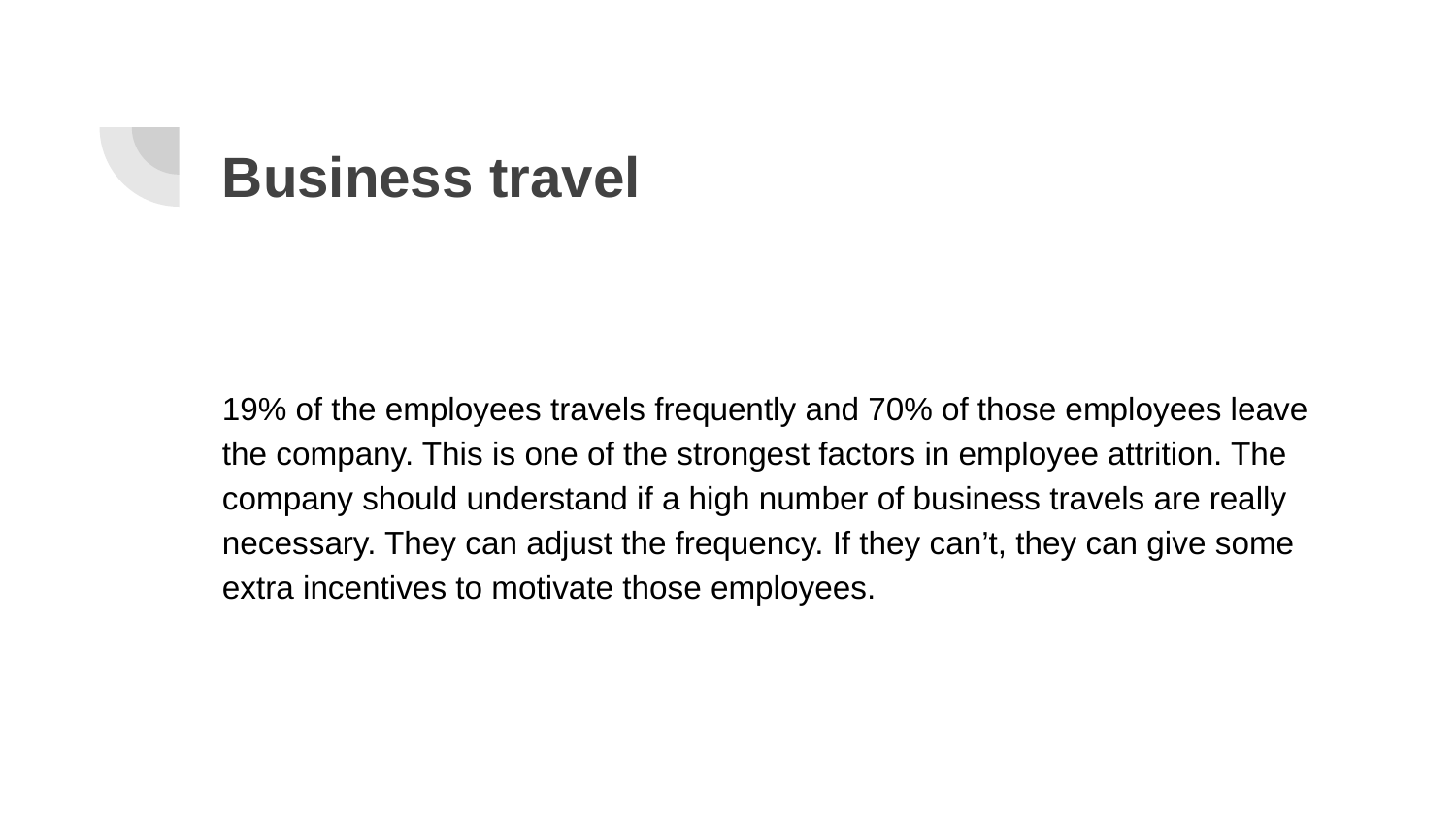

# Business travel
19% of the employees travels frequently and 70% of those employees leave the company. This is one of the strongest factors in employee attrition. The company should understand if a high number of business travels are really necessary. They can adjust the frequency. If they can’t, they can give some extra incentives to motivate those employees.